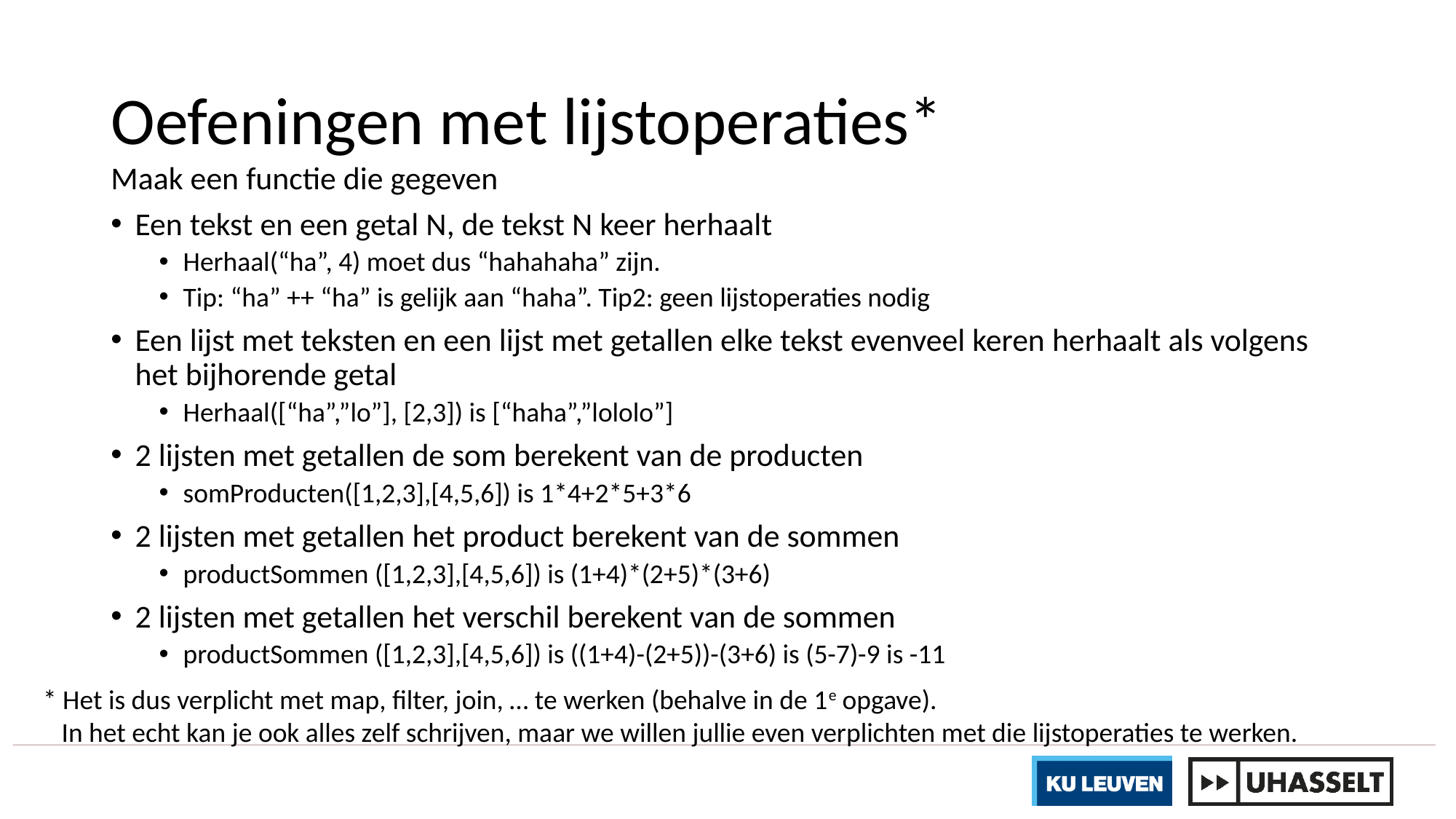

# Oefeningen met lijstoperaties*
Maak een functie die gegeven
Een tekst en een getal N, de tekst N keer herhaalt
Herhaal(“ha”, 4) moet dus “hahahaha” zijn.
Tip: “ha” ++ “ha” is gelijk aan “haha”. Tip2: geen lijstoperaties nodig
Een lijst met teksten en een lijst met getallen elke tekst evenveel keren herhaalt als volgens het bijhorende getal
Herhaal([“ha”,”lo”], [2,3]) is [“haha”,”lololo”]
2 lijsten met getallen de som berekent van de producten
somProducten([1,2,3],[4,5,6]) is 1*4+2*5+3*6
2 lijsten met getallen het product berekent van de sommen
productSommen ([1,2,3],[4,5,6]) is (1+4)*(2+5)*(3+6)
2 lijsten met getallen het verschil berekent van de sommen
productSommen ([1,2,3],[4,5,6]) is ((1+4)-(2+5))-(3+6) is (5-7)-9 is -11

* Het is dus verplicht met map, filter, join, … te werken (behalve in de 1e opgave).
   In het echt kan je ook alles zelf schrijven, maar we willen jullie even verplichten met die lijstoperaties te werken.